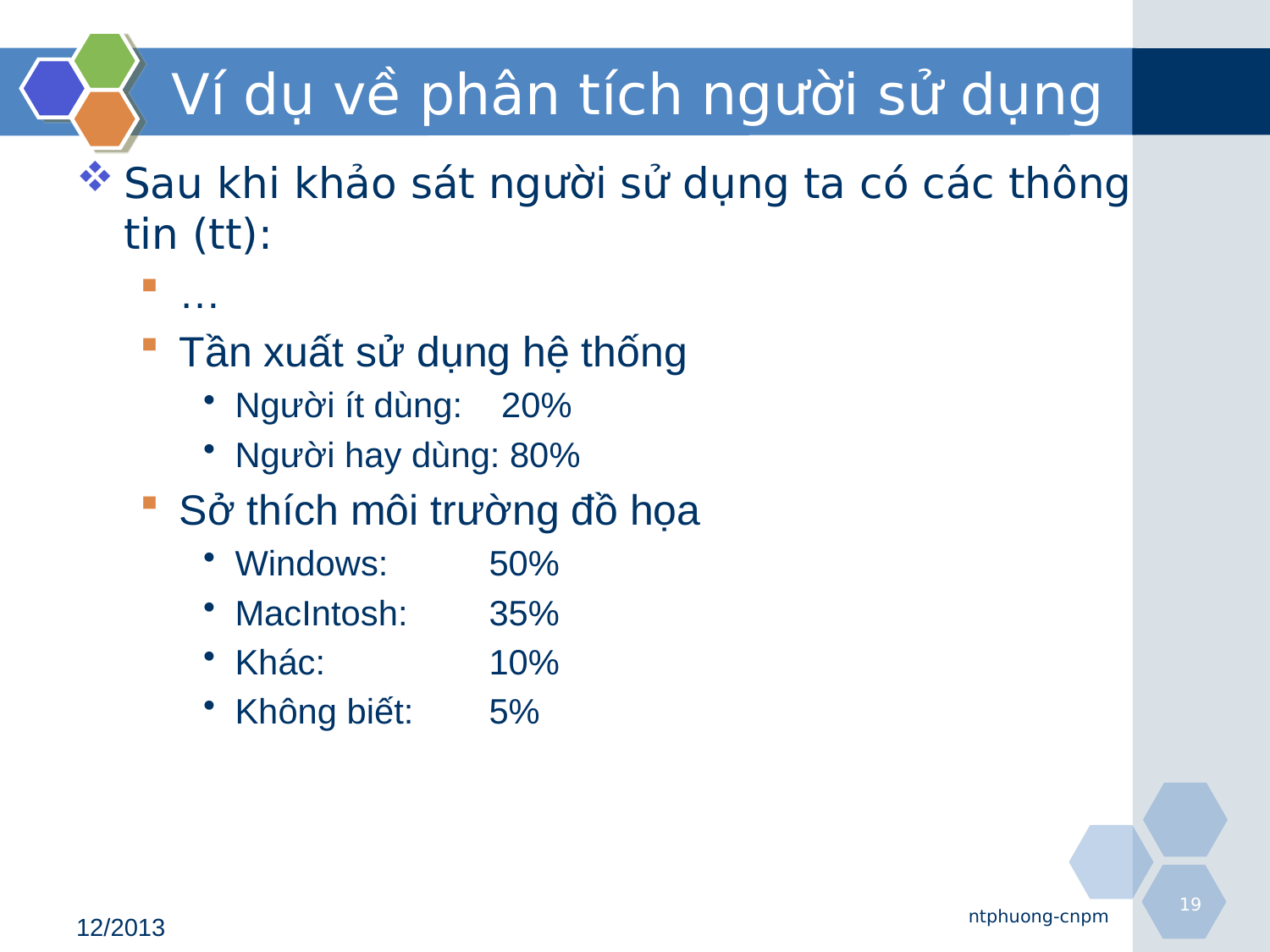

# Ví dụ về phân tích người sử dụng
Sau khi khảo sát người sử dụng ta có các thông tin (tt):
…
Tần xuất sử dụng hệ thống
Người ít dùng:    20%
Người hay dùng: 80%
Sở thích môi trường đồ họa
Windows:	50%
MacIntosh:	35%
Khác:		10%
Không biết:	5%

19
ntphuong-cnpm
12/2013